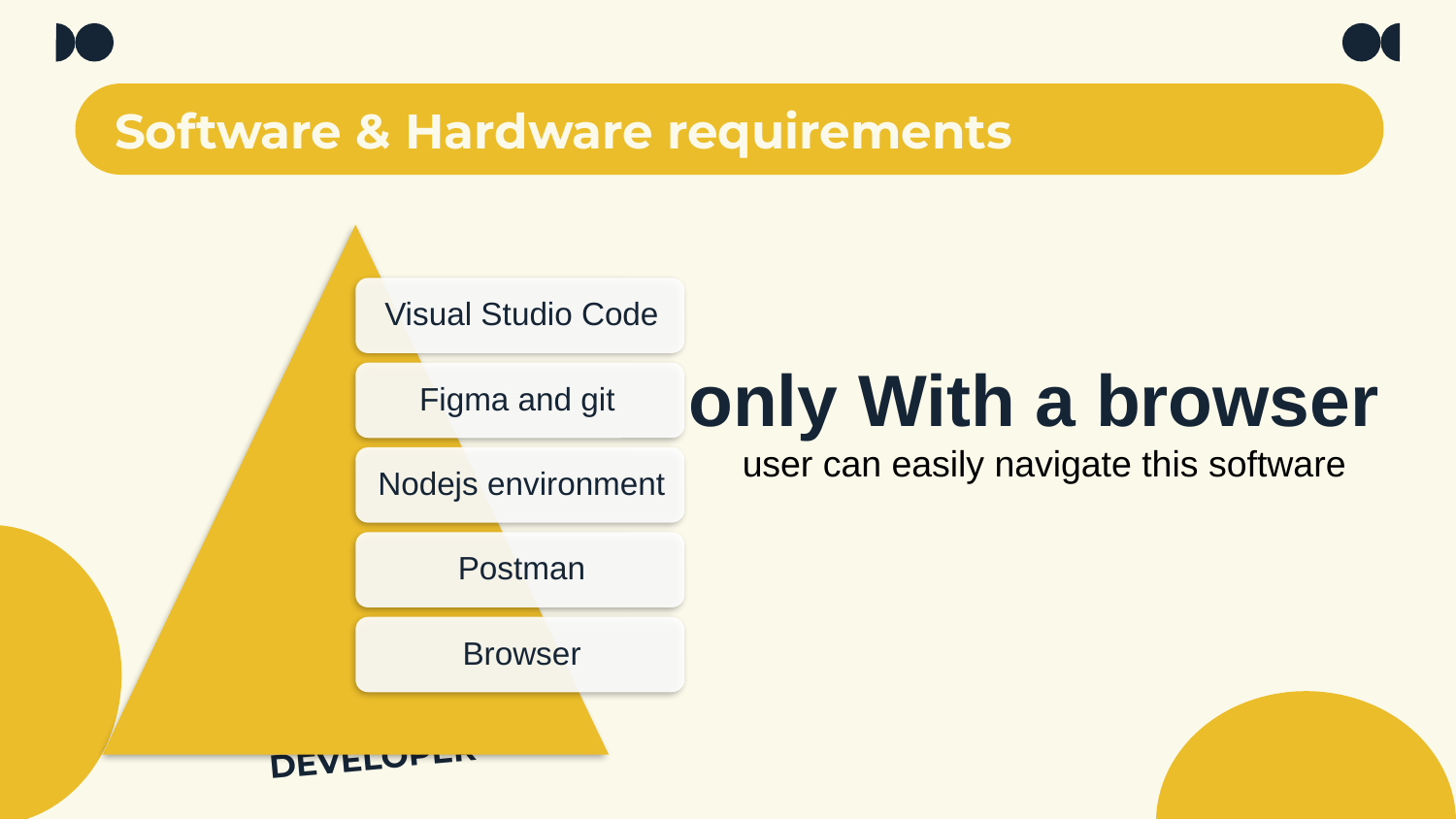

# Software & Hardware requirements
Visual Studio Code
Figma and git
Nodejs environment
Postman
Browser
only With a browser
user can easily navigate this software
DEVELOPER